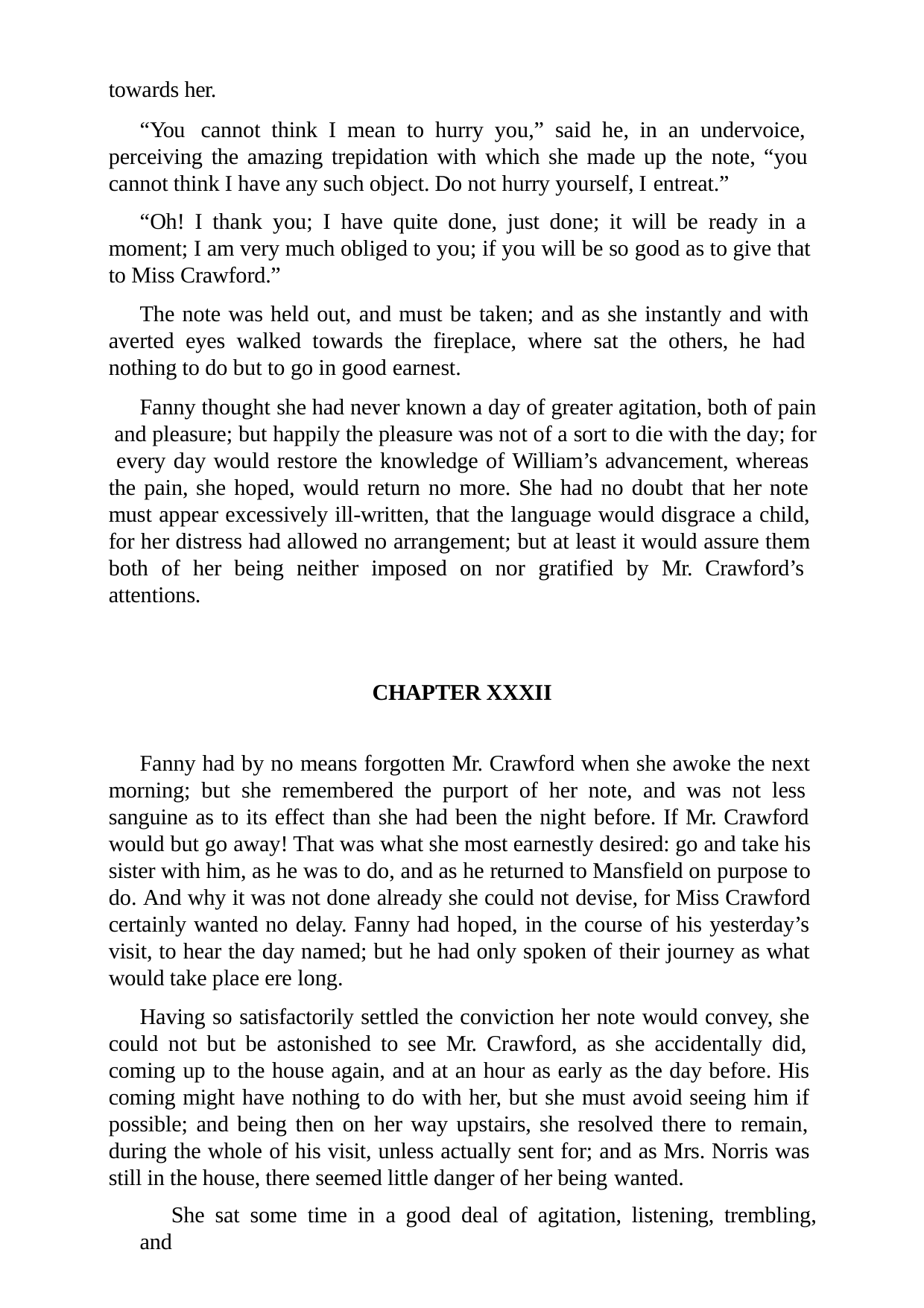

towards her.
“You cannot think I mean to hurry you,” said he, in an undervoice,  perceiving the amazing trepidation with which she made up the note, “you  cannot think I have any such object. Do not hurry yourself, I entreat.”
“Oh! I thank you; I have quite done, just done; it will be ready in a  moment; I am very much obliged to you; if you will be so good as to give that  to Miss Crawford.”
The note was held out, and must be taken; and as she instantly and with  averted eyes walked towards the fireplace, where sat the others, he had  nothing to do but to go in good earnest.
Fanny thought she had never known a day of greater agitation, both of pain  and pleasure; but happily the pleasure was not of a sort to die with the day; for  every day would restore the knowledge of William’s advancement, whereas  the pain, she hoped, would return no more. She had no doubt that her note  must appear excessively ill-written, that the language would disgrace a child,  for her distress had allowed no arrangement; but at least it would assure them  both of her being neither imposed on nor gratified by Mr. Crawford’s  attentions.
CHAPTER XXXII

Fanny had by no means forgotten Mr. Crawford when she awoke the next  morning; but she remembered the purport of her note, and was not less  sanguine as to its effect than she had been the night before. If Mr. Crawford  would but go away! That was what she most earnestly desired: go and take his  sister with him, as he was to do, and as he returned to Mansfield on purpose to  do. And why it was not done already she could not devise, for Miss Crawford  certainly wanted no delay. Fanny had hoped, in the course of his yesterday’s  visit, to hear the day named; but he had only spoken of their journey as what  would take place ere long.
Having so satisfactorily settled the conviction her note would convey, she  could not but be astonished to see Mr. Crawford, as she accidentally did,  coming up to the house again, and at an hour as early as the day before. His  coming might have nothing to do with her, but she must avoid seeing him if  possible; and being then on her way upstairs, she resolved there to remain,  during the whole of his visit, unless actually sent for; and as Mrs. Norris was  still in the house, there seemed little danger of her being wanted.
She sat some time in a good deal of agitation, listening, trembling, and